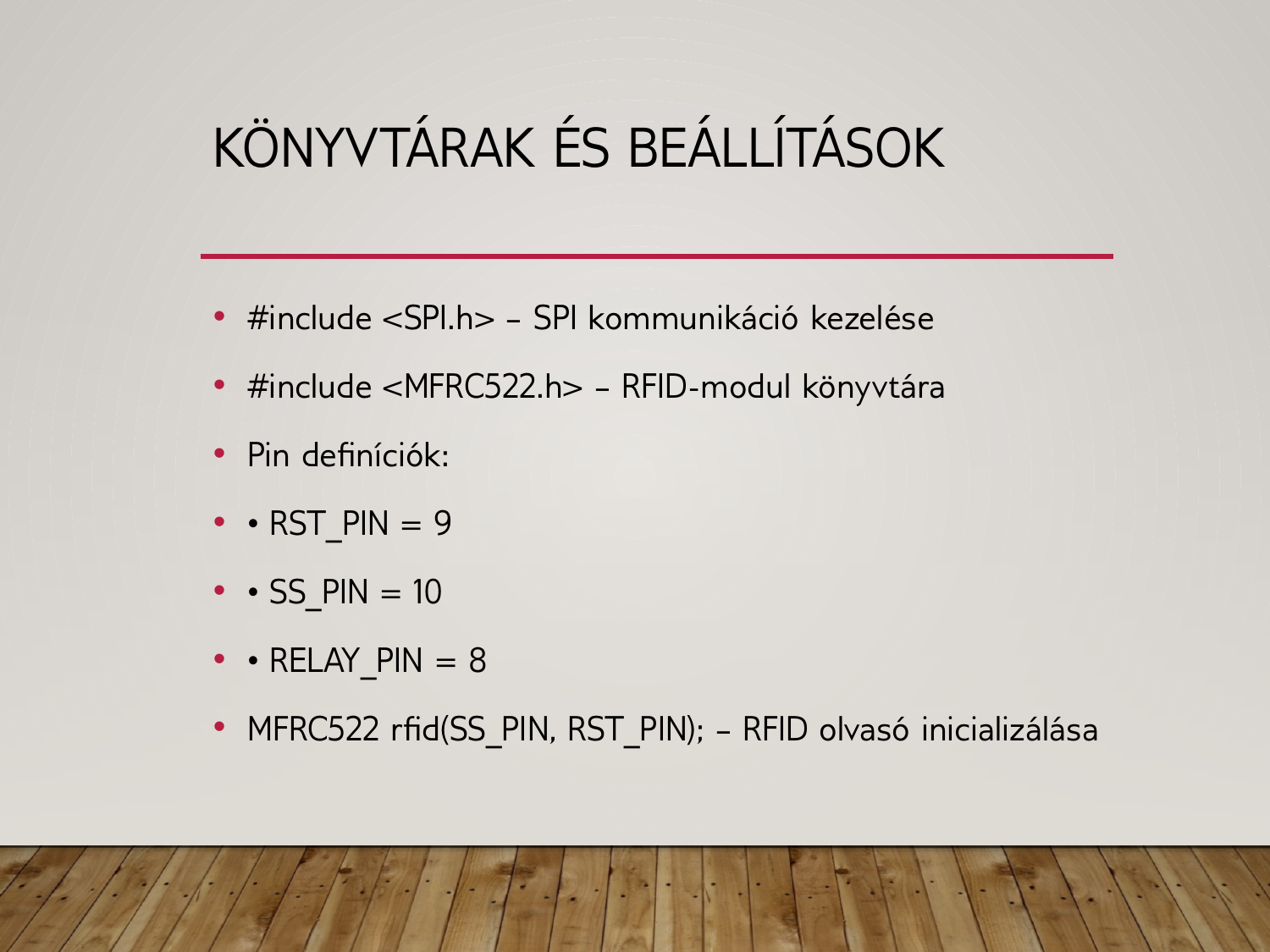

# Könyvtárak és beállítások
#include <SPI.h> – SPI kommunikáció kezelése
#include <MFRC522.h> – RFID-modul könyvtára
Pin definíciók:
• RST_PIN = 9
• SS_PIN = 10
• RELAY_PIN = 8
MFRC522 rfid(SS_PIN, RST_PIN); – RFID olvasó inicializálása